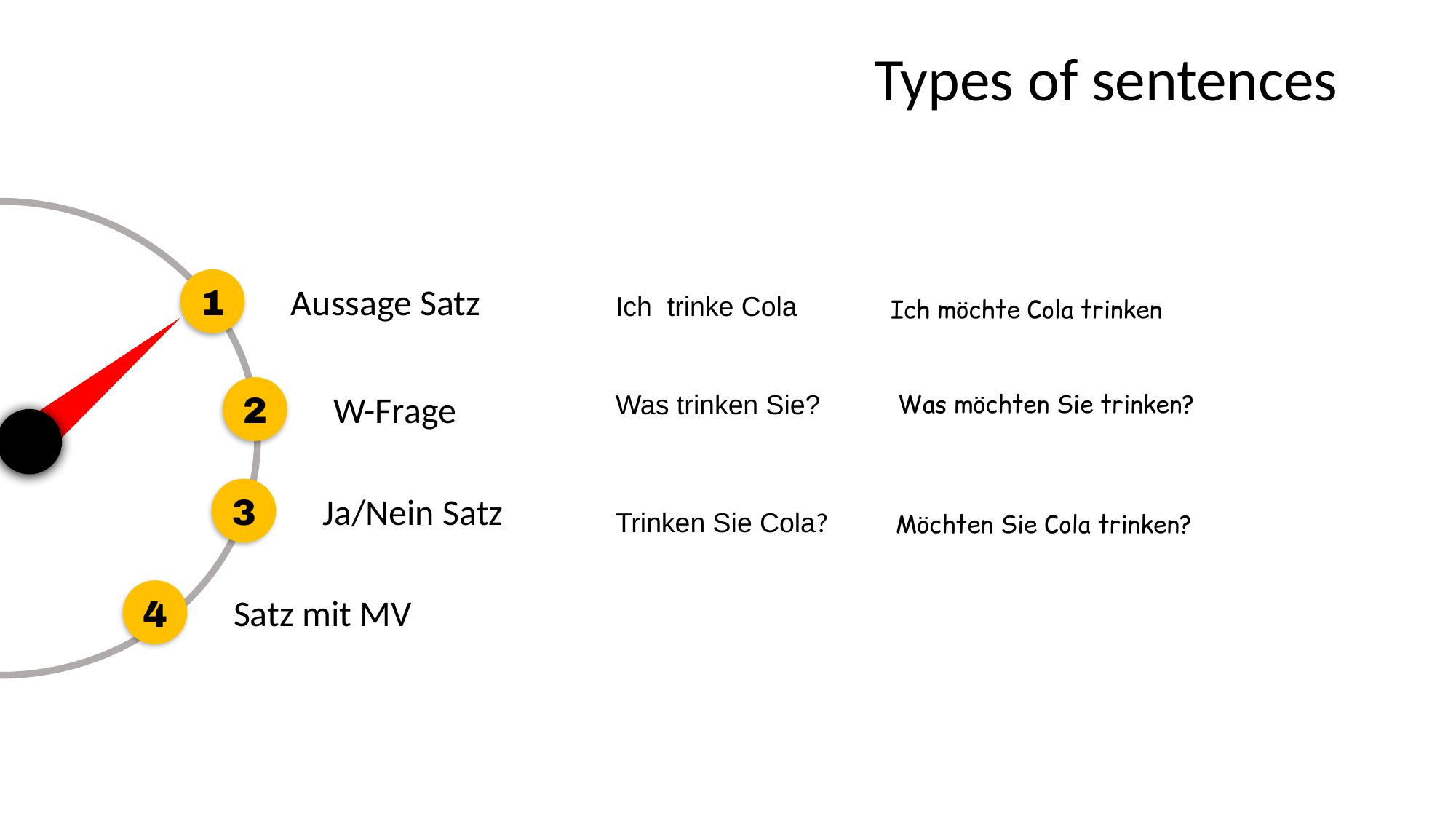

Types of sentences

1
Aussage Satz
Ich  trinke Cola
Ich möchte Cola trinken
2
W-Frage
Was trinken Sie?
Was möchten Sie trinken?

3
Ja/Nein Satz
Trinken Sie Cola?
Möchten Sie Cola trinken?
4
Satz mit MV